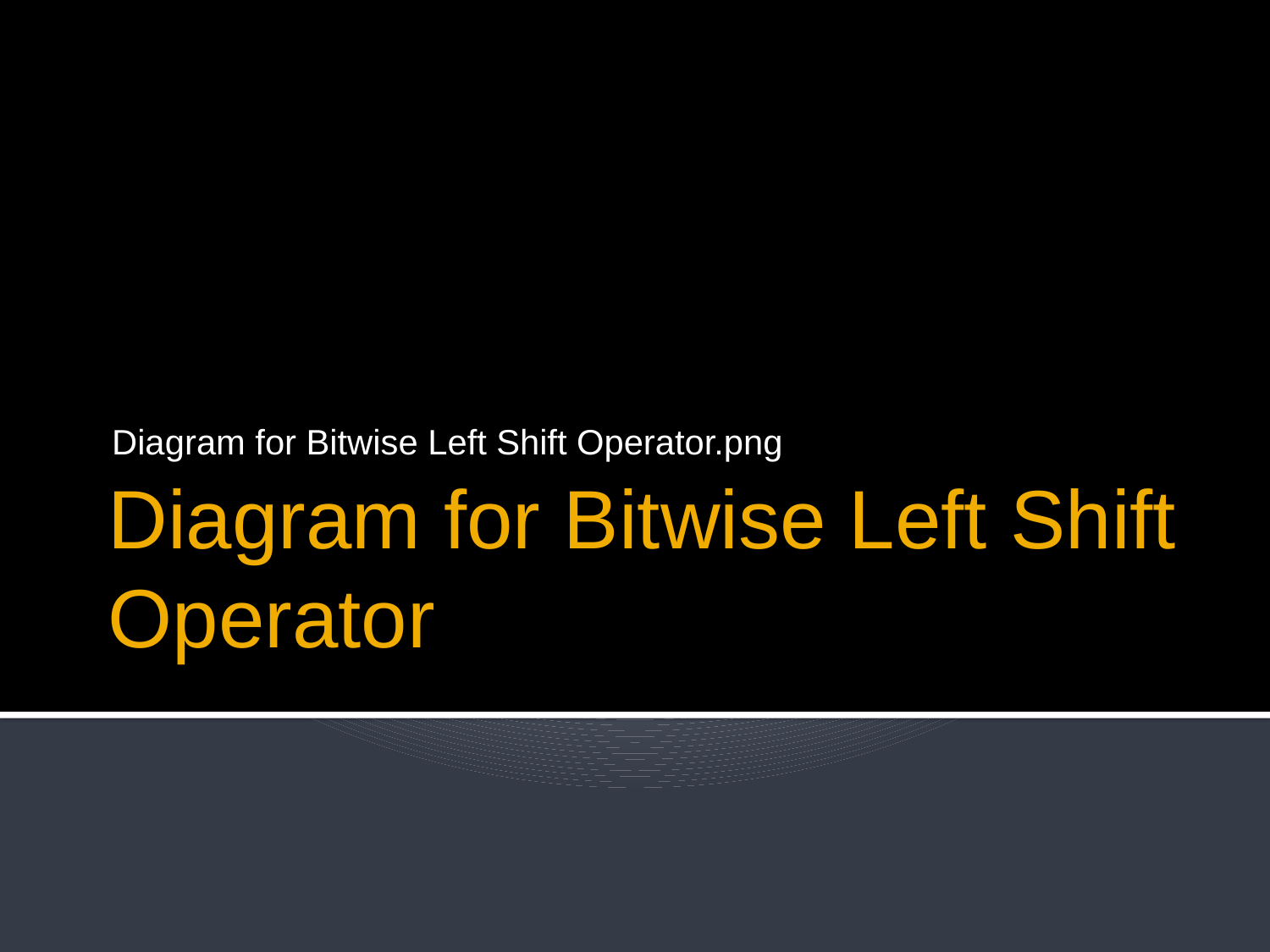

Diagram for Bitwise Left Shift Operator.png
# Diagram for Bitwise Left Shift Operator